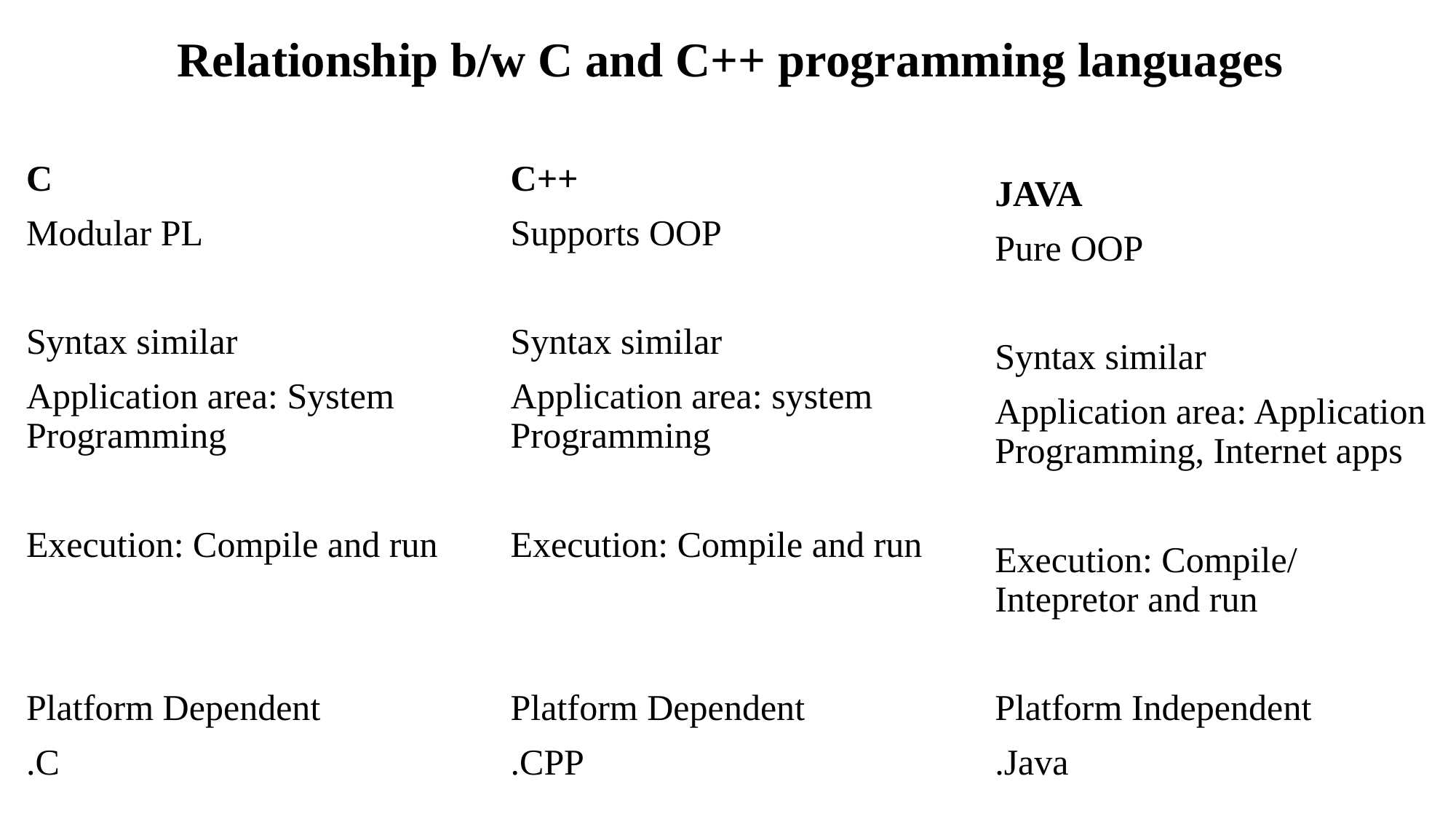

# Relationship b/w C and C++ programming languages
C
Modular PL

Syntax similar
Application area: System Programming

Execution: Compile and run

Platform Dependent
.C

C++
Supports OOP

Syntax similar
Application area: system Programming

Execution: Compile and run

Platform Dependent
.CPP

JAVA
Pure OOP

Syntax similar
Application area: Application Programming, Internet apps

Execution: Compile/ Intepretor and run

Platform Independent
.Java